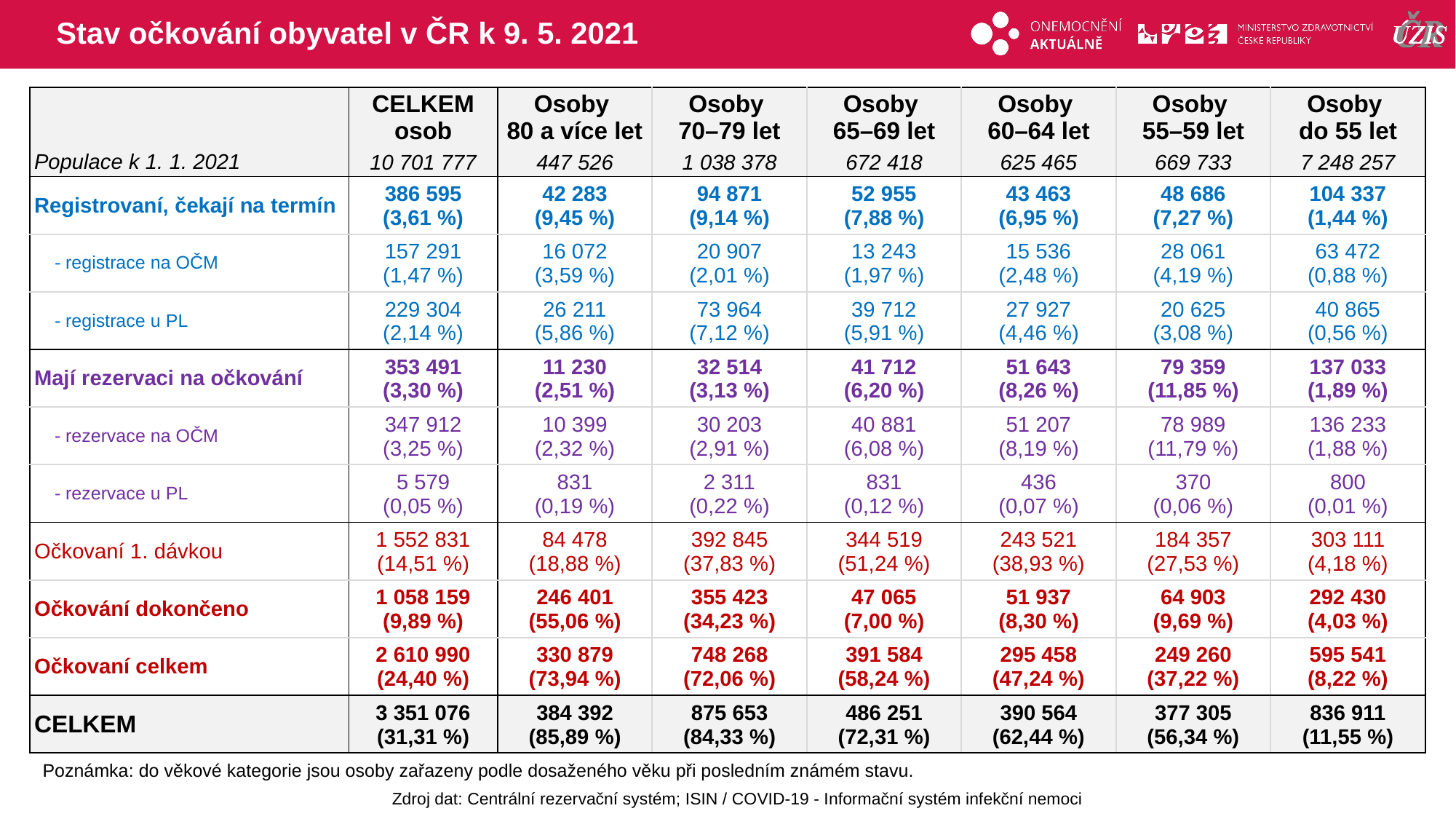

# Stav očkování obyvatel v ČR k 9. 5. 2021
|  | CELKEM osob | Osoby 80 a více let | Osoby 70–79 let | Osoby 65–69 let | Osoby 60–64 let | Osoby 55–59 let | Osoby do 55 let |
| --- | --- | --- | --- | --- | --- | --- | --- |
| Populace k 1. 1. 2021 | 10 701 777 | 447 526 | 1 038 378 | 672 418 | 625 465 | 669 733 | 7 248 257 |
| Registrovaní, čekají na termín | 386 595 (3,61 %) | 42 283 (9,45 %) | 94 871 (9,14 %) | 52 955 (7,88 %) | 43 463 (6,95 %) | 48 686 (7,27 %) | 104 337 (1,44 %) |
| - registrace na OČM | 157 291 (1,47 %) | 16 072 (3,59 %) | 20 907 (2,01 %) | 13 243 (1,97 %) | 15 536 (2,48 %) | 28 061 (4,19 %) | 63 472 (0,88 %) |
| - registrace u PL | 229 304 (2,14 %) | 26 211 (5,86 %) | 73 964 (7,12 %) | 39 712 (5,91 %) | 27 927 (4,46 %) | 20 625 (3,08 %) | 40 865 (0,56 %) |
| Mají rezervaci na očkování | 353 491 (3,30 %) | 11 230 (2,51 %) | 32 514 (3,13 %) | 41 712 (6,20 %) | 51 643 (8,26 %) | 79 359 (11,85 %) | 137 033 (1,89 %) |
| - rezervace na OČM | 347 912 (3,25 %) | 10 399 (2,32 %) | 30 203 (2,91 %) | 40 881 (6,08 %) | 51 207 (8,19 %) | 78 989 (11,79 %) | 136 233 (1,88 %) |
| - rezervace u PL | 5 579 (0,05 %) | 831 (0,19 %) | 2 311 (0,22 %) | 831 (0,12 %) | 436 (0,07 %) | 370 (0,06 %) | 800 (0,01 %) |
| Očkovaní 1. dávkou | 1 552 831 (14,51 %) | 84 478 (18,88 %) | 392 845 (37,83 %) | 344 519 (51,24 %) | 243 521 (38,93 %) | 184 357 (27,53 %) | 303 111 (4,18 %) |
| Očkování dokončeno | 1 058 159 (9,89 %) | 246 401 (55,06 %) | 355 423 (34,23 %) | 47 065 (7,00 %) | 51 937 (8,30 %) | 64 903 (9,69 %) | 292 430 (4,03 %) |
| Očkovaní celkem | 2 610 990 (24,40 %) | 330 879 (73,94 %) | 748 268 (72,06 %) | 391 584 (58,24 %) | 295 458 (47,24 %) | 249 260 (37,22 %) | 595 541 (8,22 %) |
| CELKEM | 3 351 076 (31,31 %) | 384 392 (85,89 %) | 875 653 (84,33 %) | 486 251 (72,31 %) | 390 564 (62,44 %) | 377 305 (56,34 %) | 836 911 (11,55 %) |
Poznámka: do věkové kategorie jsou osoby zařazeny podle dosaženého věku při posledním známém stavu.
Zdroj dat: Centrální rezervační systém; ISIN / COVID-19 - Informační systém infekční nemoci